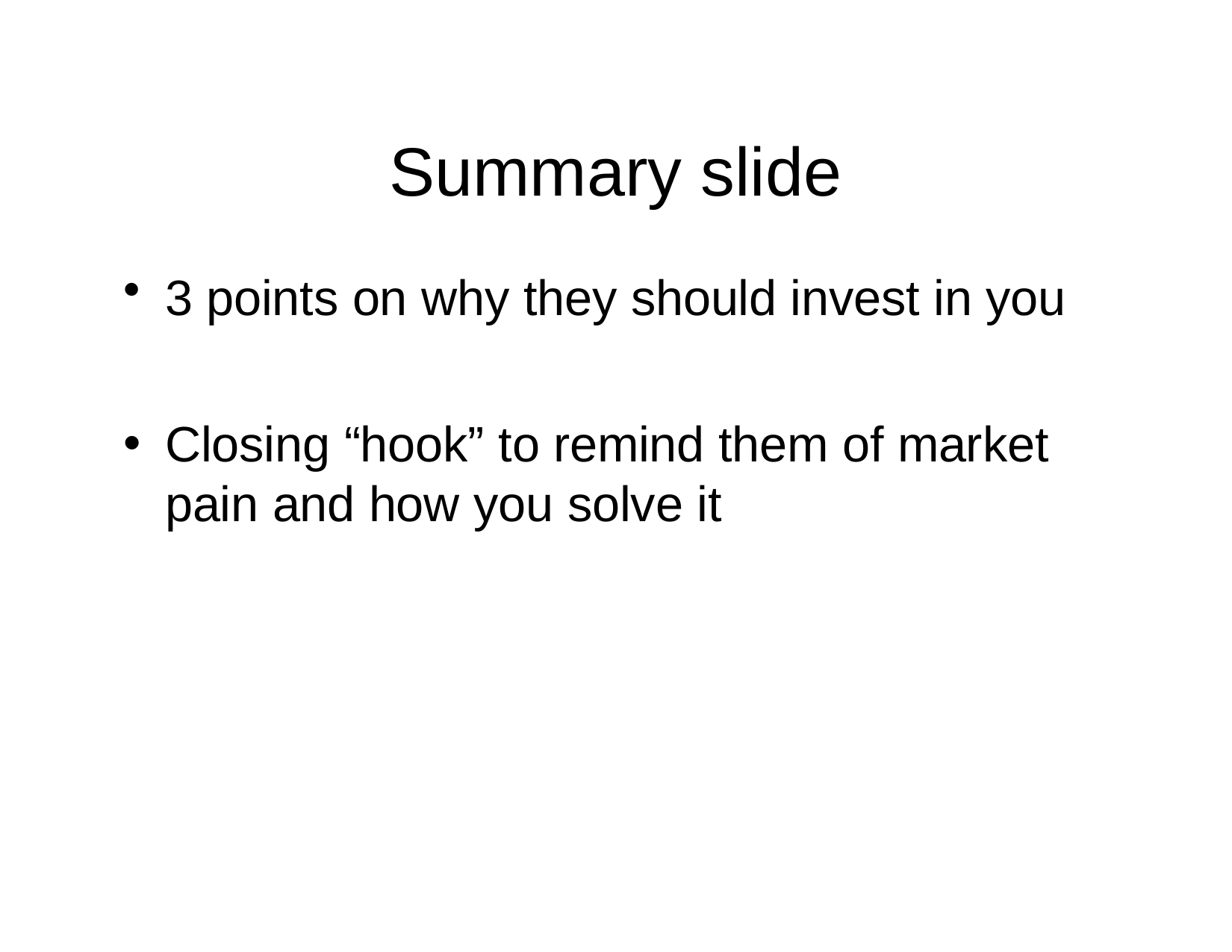

# Summary slide
3 points on why they should invest in you

Closing “hook” to remind them of market pain and how you solve it